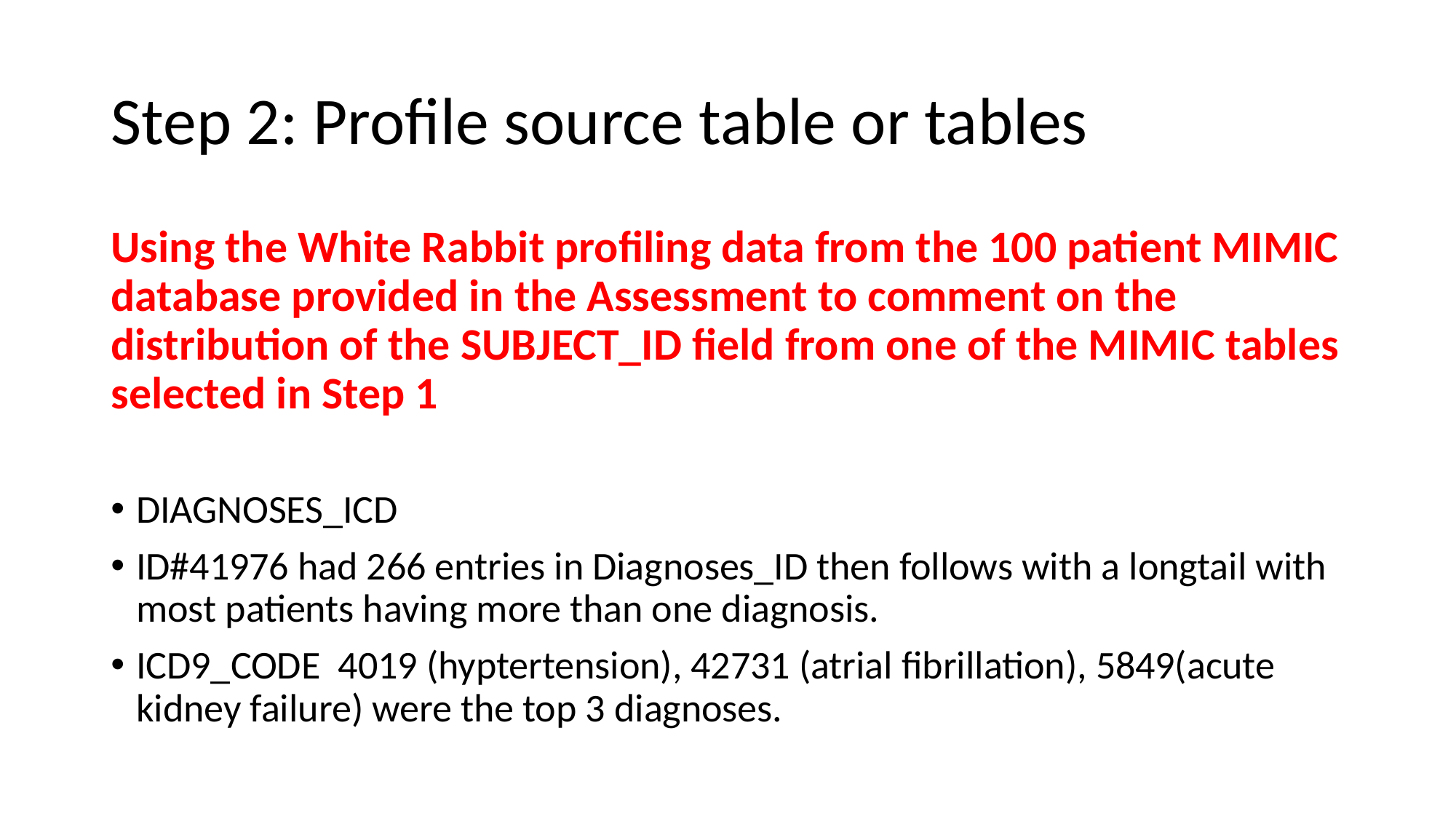

# Step 2: Profile source table or tables
Using the White Rabbit profiling data from the 100 patient MIMIC database provided in the Assessment to comment on the distribution of the SUBJECT_ID field from one of the MIMIC tables selected in Step 1

DIAGNOSES_ICD
ID#41976 had 266 entries in Diagnoses_ID then follows with a longtail with most patients having more than one diagnosis.
ICD9_CODE  4019 (hyptertension), 42731 (atrial fibrillation), 5849(acute kidney failure) were the top 3 diagnoses.